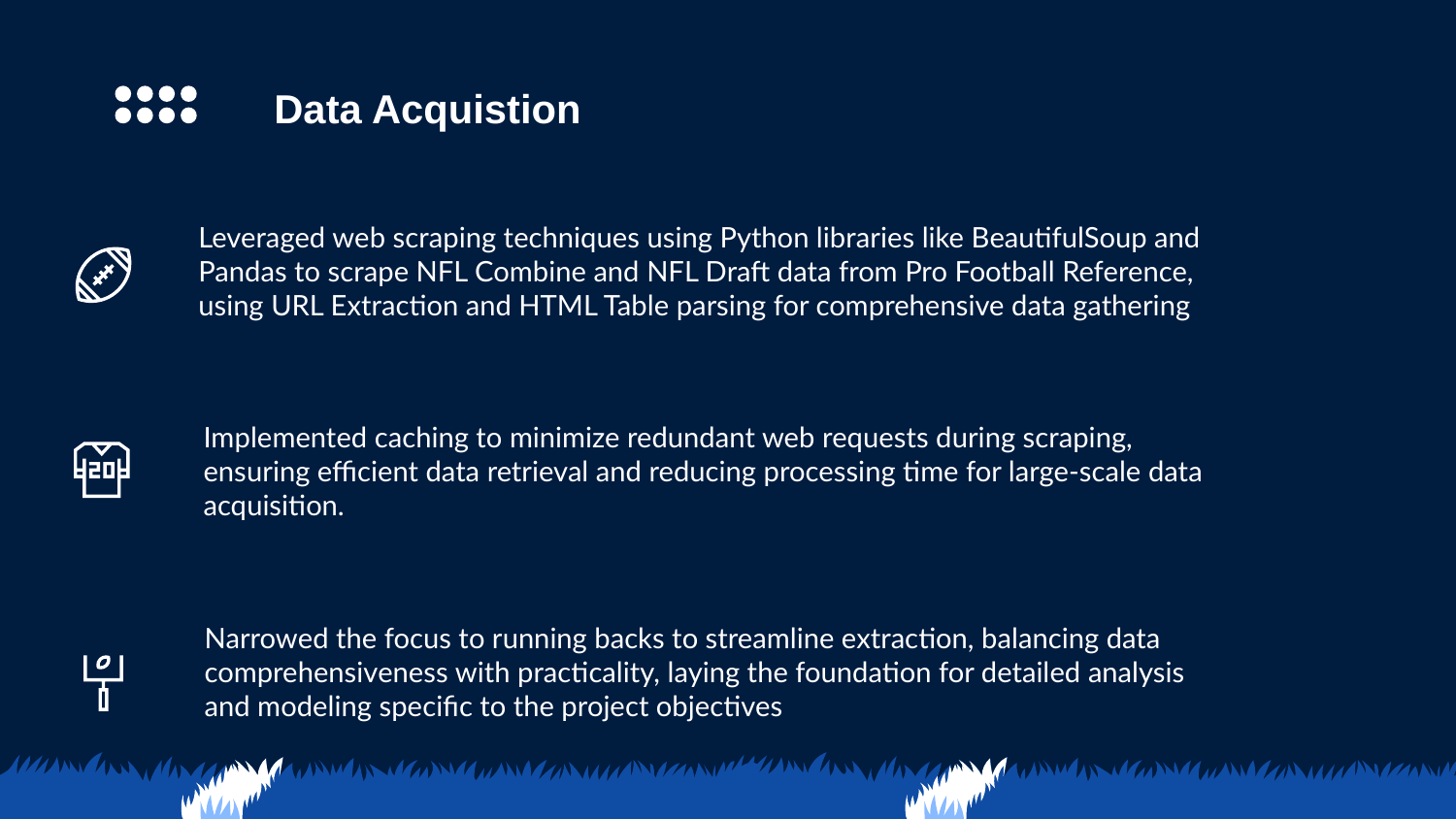

# Data Acquistion

Leveraged web scraping techniques using Python libraries like BeautifulSoup and Pandas to scrape NFL Combine and NFL Draft data from Pro Football Reference, using URL Extraction and HTML Table parsing for comprehensive data gathering

Implemented caching to minimize redundant web requests during scraping, ensuring efficient data retrieval and reducing processing time for large-scale data acquisition.

Narrowed the focus to running backs to streamline extraction, balancing data comprehensiveness with practicality, laying the foundation for detailed analysis and modeling specific to the project objectives